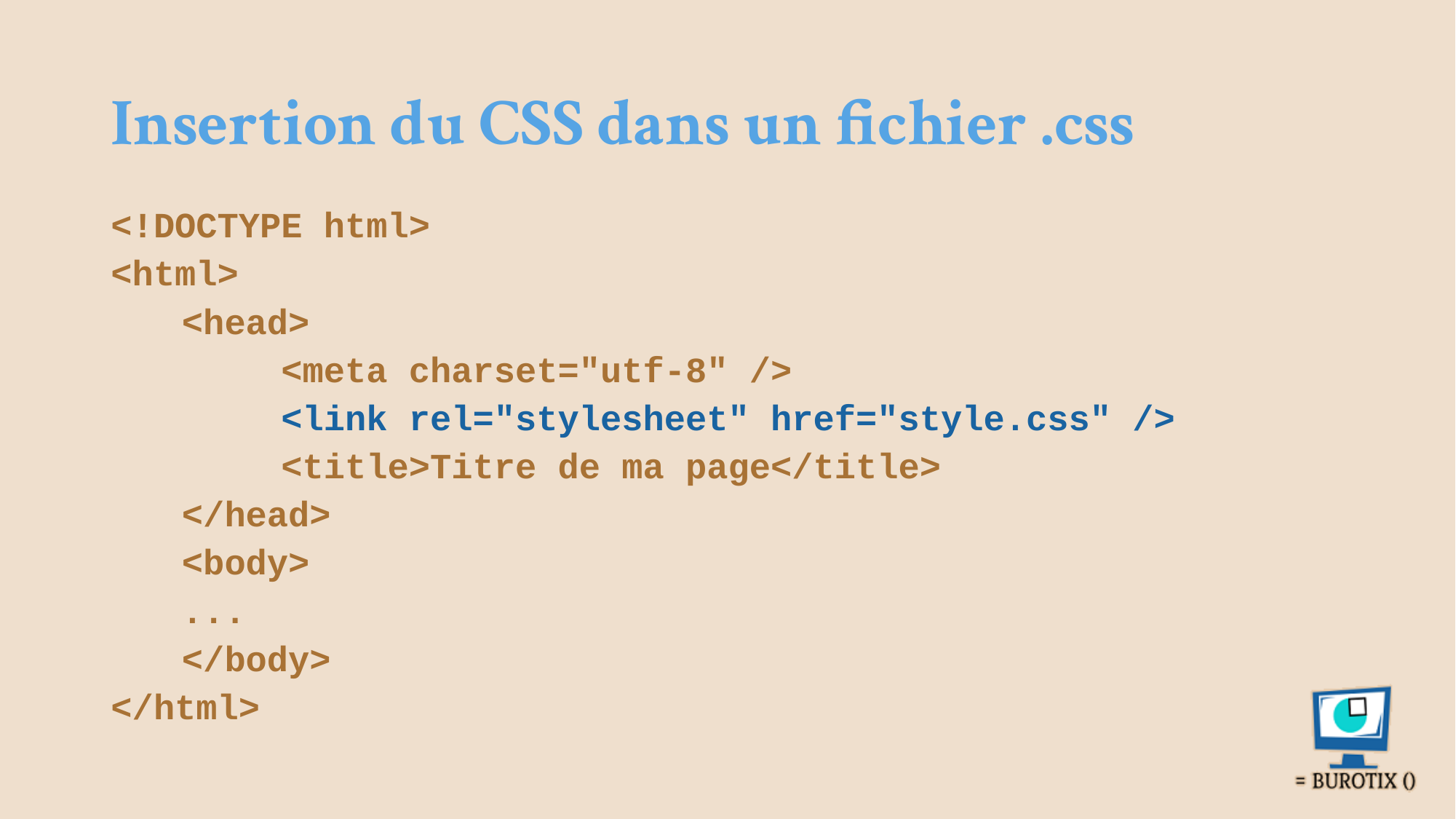

# Insertion du CSS dans un fichier .css
<!DOCTYPE html>
<html>
	<head>
        <meta charset="utf-8" />
        <link rel="stylesheet" href="style.css" />
        <title>Titre de ma page</title>
	</head>
	<body>
	...
	</body>
</html>